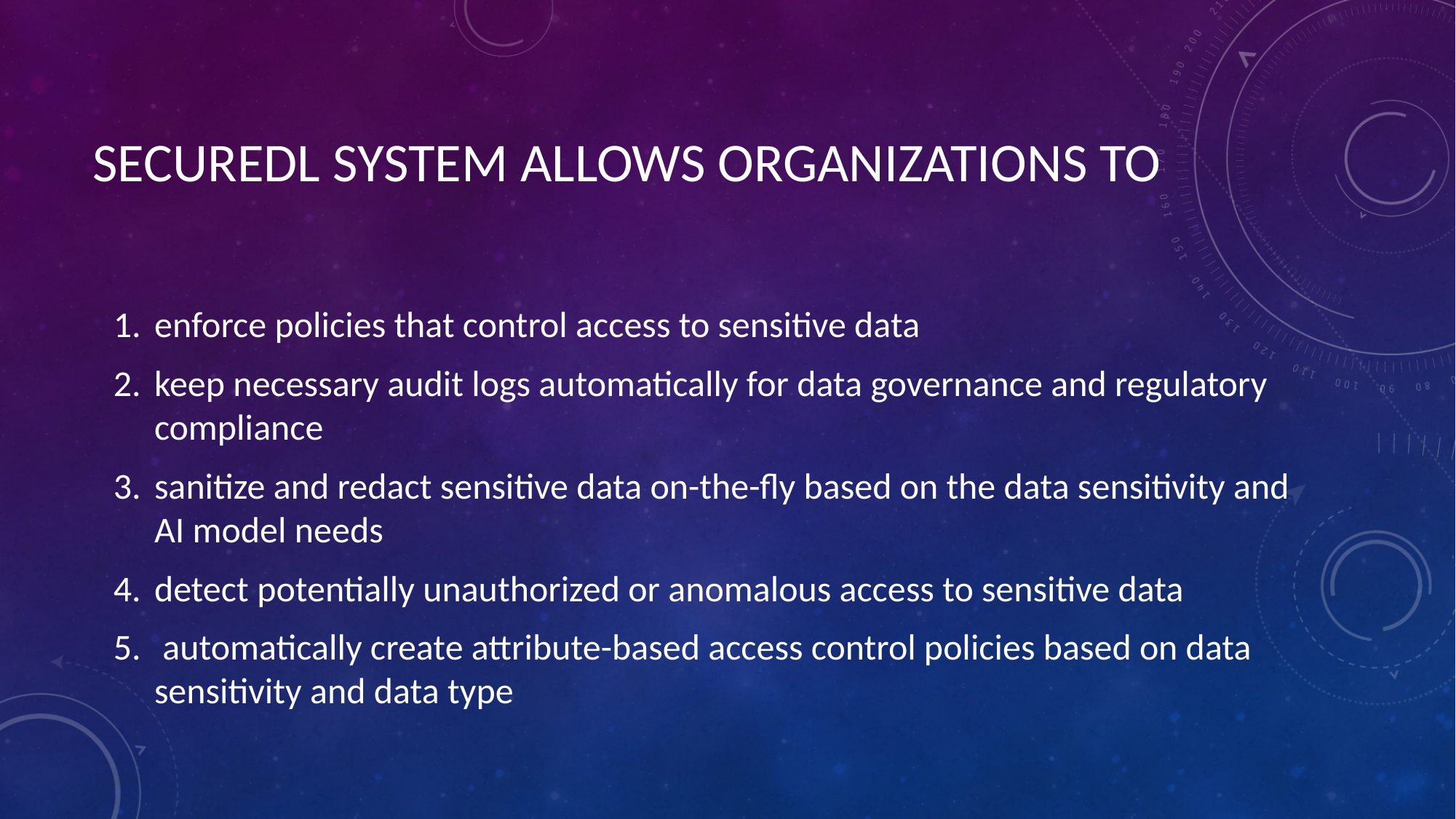

# SECUREDL system allows organizations to
enforce policies that control access to sensitive data
keep necessary audit logs automatically for data governance and regulatory compliance
sanitize and redact sensitive data on-the-fly based on the data sensitivity and AI model needs
detect potentially unauthorized or anomalous access to sensitive data
 automatically create attribute-based access control policies based on data sensitivity and data type